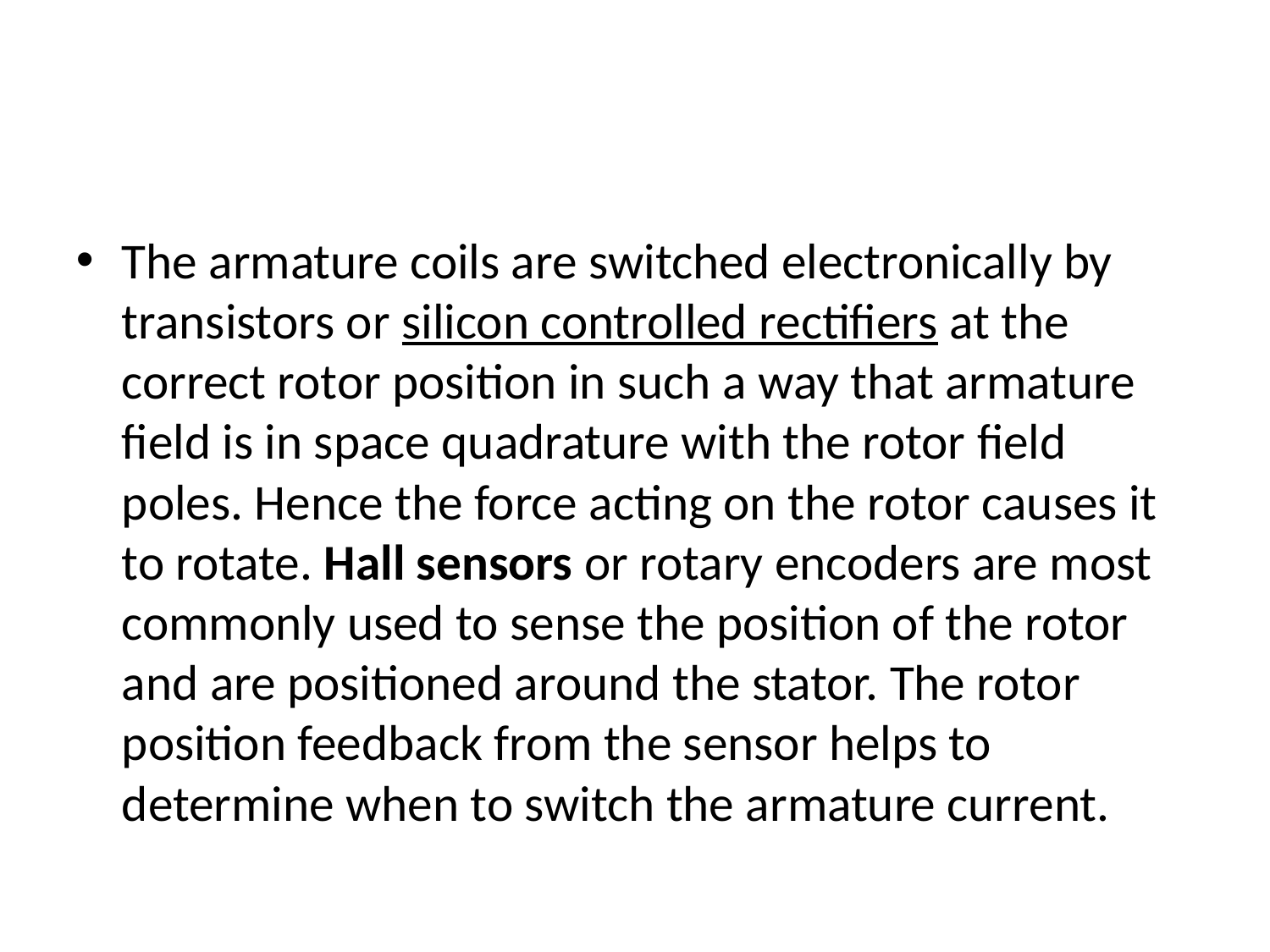

#
The armature coils are switched electronically by transistors or silicon controlled rectifiers at the correct rotor position in such a way that armature field is in space quadrature with the rotor field poles. Hence the force acting on the rotor causes it to rotate. Hall sensors or rotary encoders are most commonly used to sense the position of the rotor and are positioned around the stator. The rotor position feedback from the sensor helps to determine when to switch the armature current.